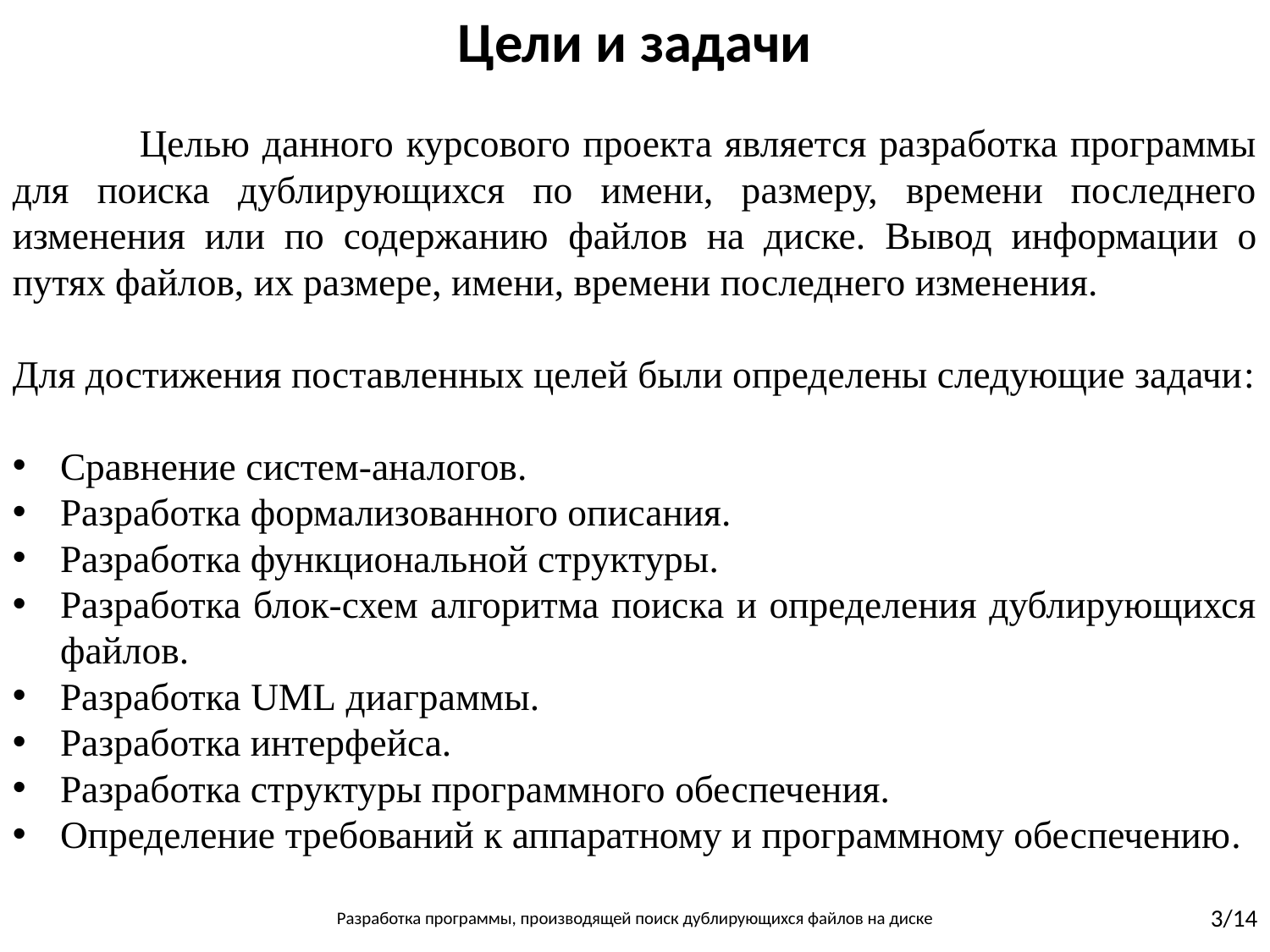

Цели и задачи
	Целью данного курсового проекта является разработка программы для поиска дублирующихся по имени, размеру, времени последнего изменения или по содержанию файлов на диске. Вывод информации о путях файлов, их размере, имени, времени последнего изменения.

Для достижения поставленных целей были определены следующие задачи:

Сравнение систем-аналогов.
Разработка формализованного описания.
Разработка функциональной структуры.
Разработка блок-схем алгоритма поиска и определения дублирующихся файлов.
Разработка UML диаграммы.
Разработка интерфейса.
Разработка структуры программного обеспечения.
Определение требований к аппаратному и программному обеспечению.
3/14
Разработка программы, производящей поиск дублирующихся файлов на диске